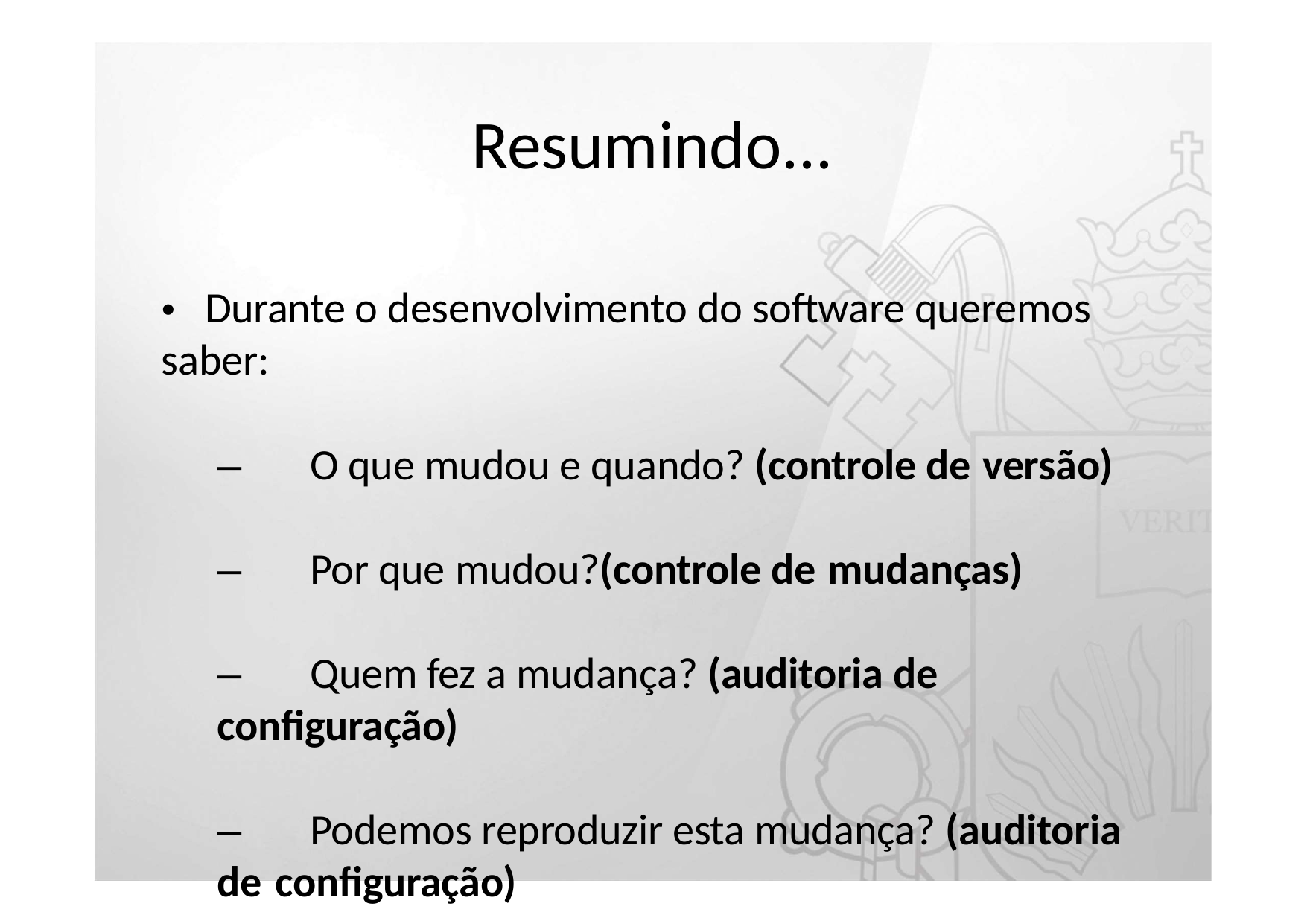

# Resumindo...
•	Durante o desenvolvimento do software queremos saber:

–	O que mudou e quando? (controle de versão)

–	Por que mudou?(controle de mudanças)

–	Quem fez a mudança? (auditoria de configuração)

–	Podemos reproduzir esta mudança? (auditoria de configuração)